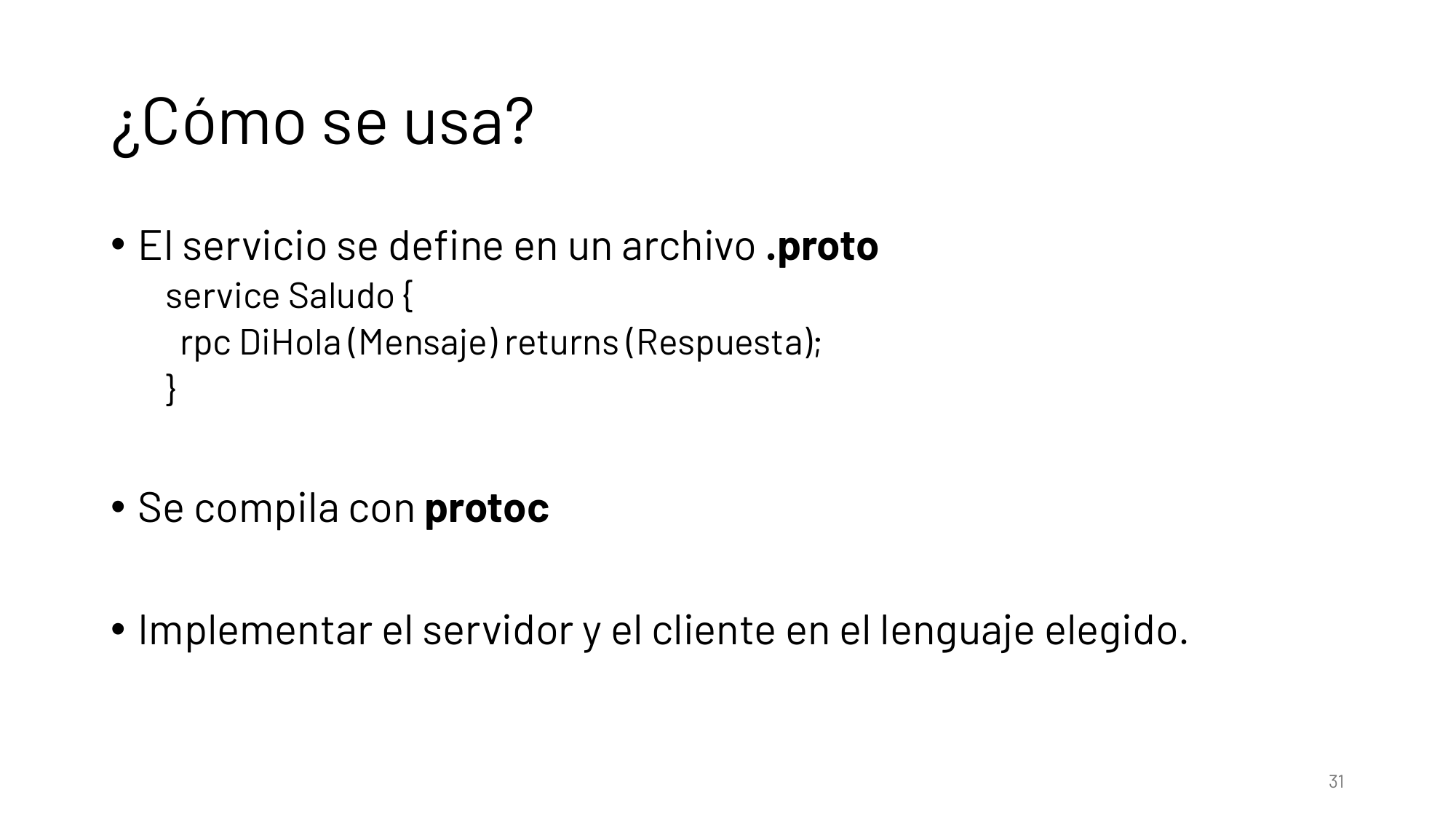

# ¿Cómo se usa?
El servicio se define en un archivo .proto
service Saludo {
  rpc DiHola (Mensaje) returns (Respuesta);
}

Se compila con protoc

Implementar el servidor y el cliente en el lenguaje elegido.
31